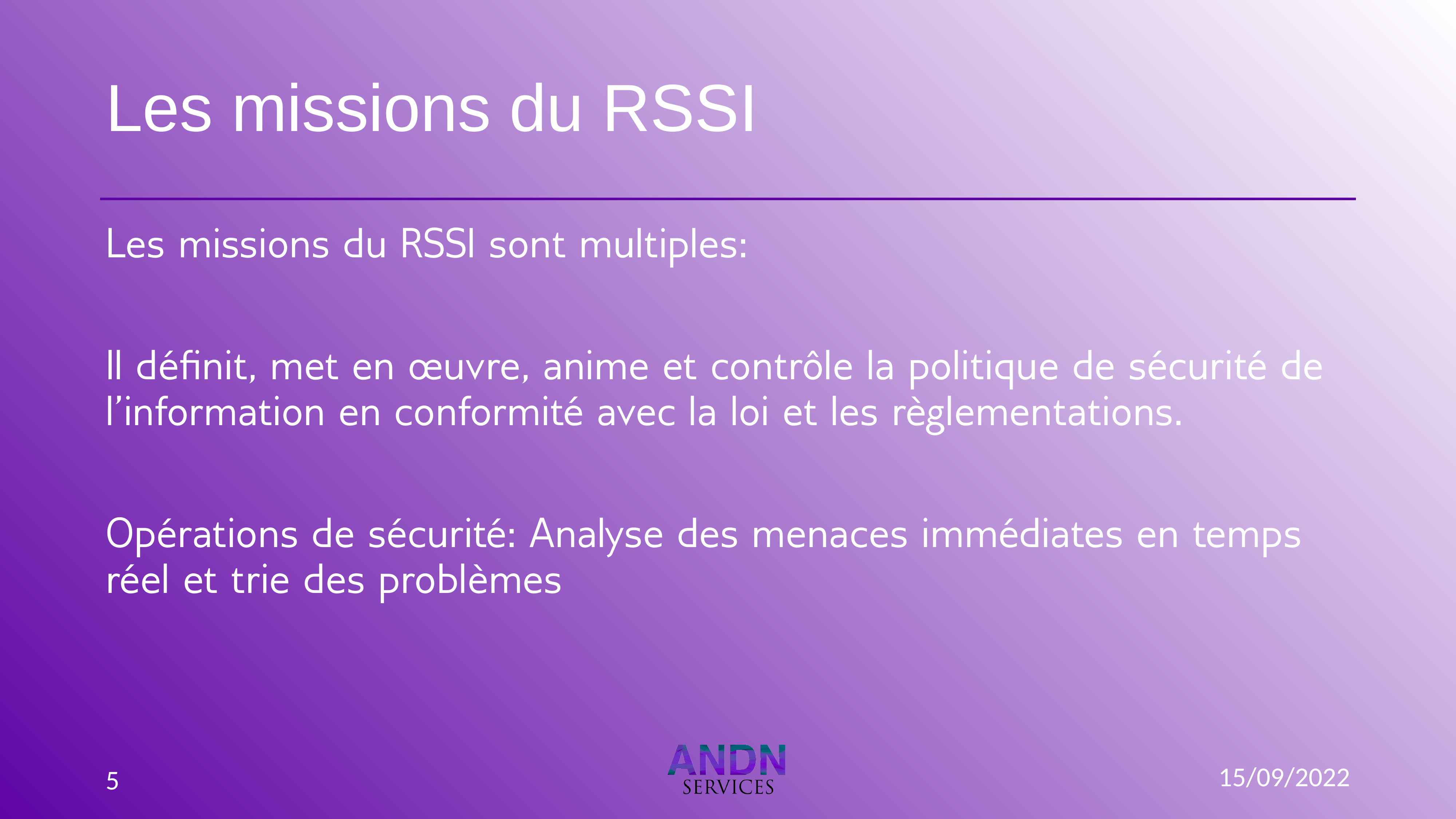

# Les missions du RSSI
Les missions du RSSI sont multiples:

Il définit, met en œuvre, anime et contrôle la politique de sécurité de l’information en conformité avec la loi et les règlementations.

Opérations de sécurité: Analyse des menaces immédiates en temps réel et trie des problèmes
15/09/2022
5